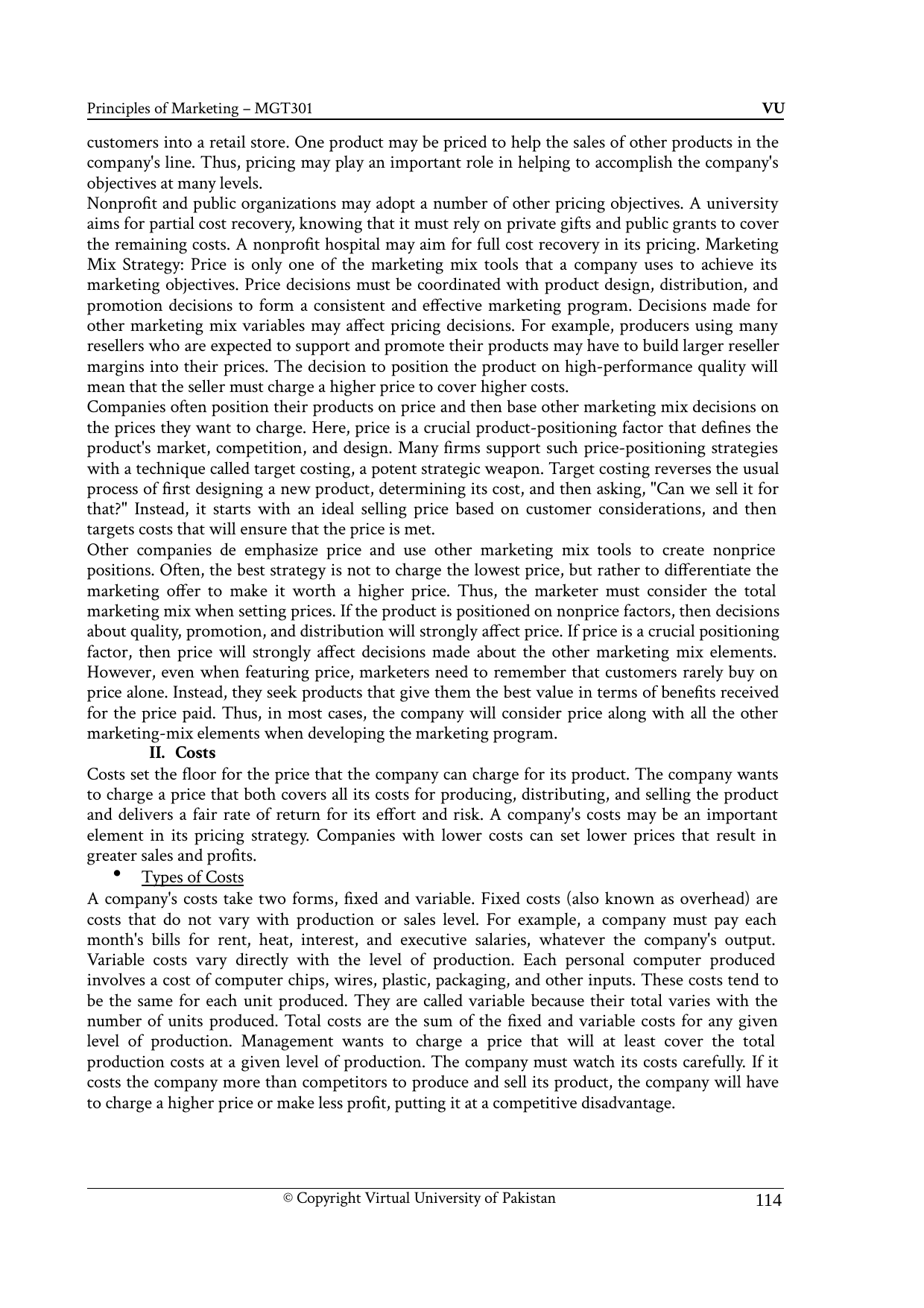

Principles of Marketing – MGT301	VU
customers into a retail store. One product may be priced to help the sales of other products in the  company's line. Thus, pricing may play an important role in helping to accomplish the company's  objectives at many levels.
Nonprofit and public organizations may adopt a number of other pricing objectives. A university  aims for partial cost recovery, knowing that it must rely on private gifts and public grants to cover  the remaining costs. A nonprofit hospital may aim for full cost recovery in its pricing. Marketing  Mix Strategy: Price is only one of the marketing mix tools that a company uses to achieve its  marketing objectives. Price decisions must be coordinated with product design, distribution, and  promotion decisions to form a consistent and effective marketing program. Decisions made for  other marketing mix variables may affect pricing decisions. For example, producers using many  resellers who are expected to support and promote their products may have to build larger reseller  margins into their prices. The decision to position the product on high-performance quality will  mean that the seller must charge a higher price to cover higher costs.
Companies often position their products on price and then base other marketing mix decisions on  the prices they want to charge. Here, price is a crucial product-positioning factor that defines the  product's market, competition, and design. Many firms support such price-positioning strategies  with a technique called target costing, a potent strategic weapon. Target costing reverses the usual  process of first designing a new product, determining its cost, and then asking, "Can we sell it for  that?" Instead, it starts with an ideal selling price based on customer considerations, and then  targets costs that will ensure that the price is met.
Other companies de emphasize price and use other marketing mix tools to create nonprice  positions. Often, the best strategy is not to charge the lowest price, but rather to differentiate the  marketing offer to make it worth a higher price. Thus, the marketer must consider the total  marketing mix when setting prices. If the product is positioned on nonprice factors, then decisions  about quality, promotion, and distribution will strongly affect price. If price is a crucial positioning  factor, then price will strongly affect decisions made about the other marketing mix elements.  However, even when featuring price, marketers need to remember that customers rarely buy on  price alone. Instead, they seek products that give them the best value in terms of benefits received  for the price paid. Thus, in most cases, the company will consider price along with all the other  marketing-mix elements when developing the marketing program.
II.  Costs
Costs set the floor for the price that the company can charge for its product. The company wants  to charge a price that both covers all its costs for producing, distributing, and selling the product  and delivers a fair rate of return for its effort and risk. A company's costs may be an important  element in its pricing strategy. Companies with lower costs can set lower prices that result in  greater sales and profits.
Types of Costs
A company's costs take two forms, fixed and variable. Fixed costs (also known as overhead) are  costs that do not vary with production or sales level. For example, a company must pay each  month's bills for rent, heat, interest, and executive salaries, whatever the company's output.  Variable costs vary directly with the level of production. Each personal computer produced  involves a cost of computer chips, wires, plastic, packaging, and other inputs. These costs tend to  be the same for each unit produced. They are called variable because their total varies with the  number of units produced. Total costs are the sum of the fixed and variable costs for any given  level of production. Management wants to charge a price that will at least cover the total  production costs at a given level of production. The company must watch its costs carefully. If it  costs the company more than competitors to produce and sell its product, the company will have  to charge a higher price or make less profit, putting it at a competitive disadvantage.

© Copyright Virtual University of Pakistan
114